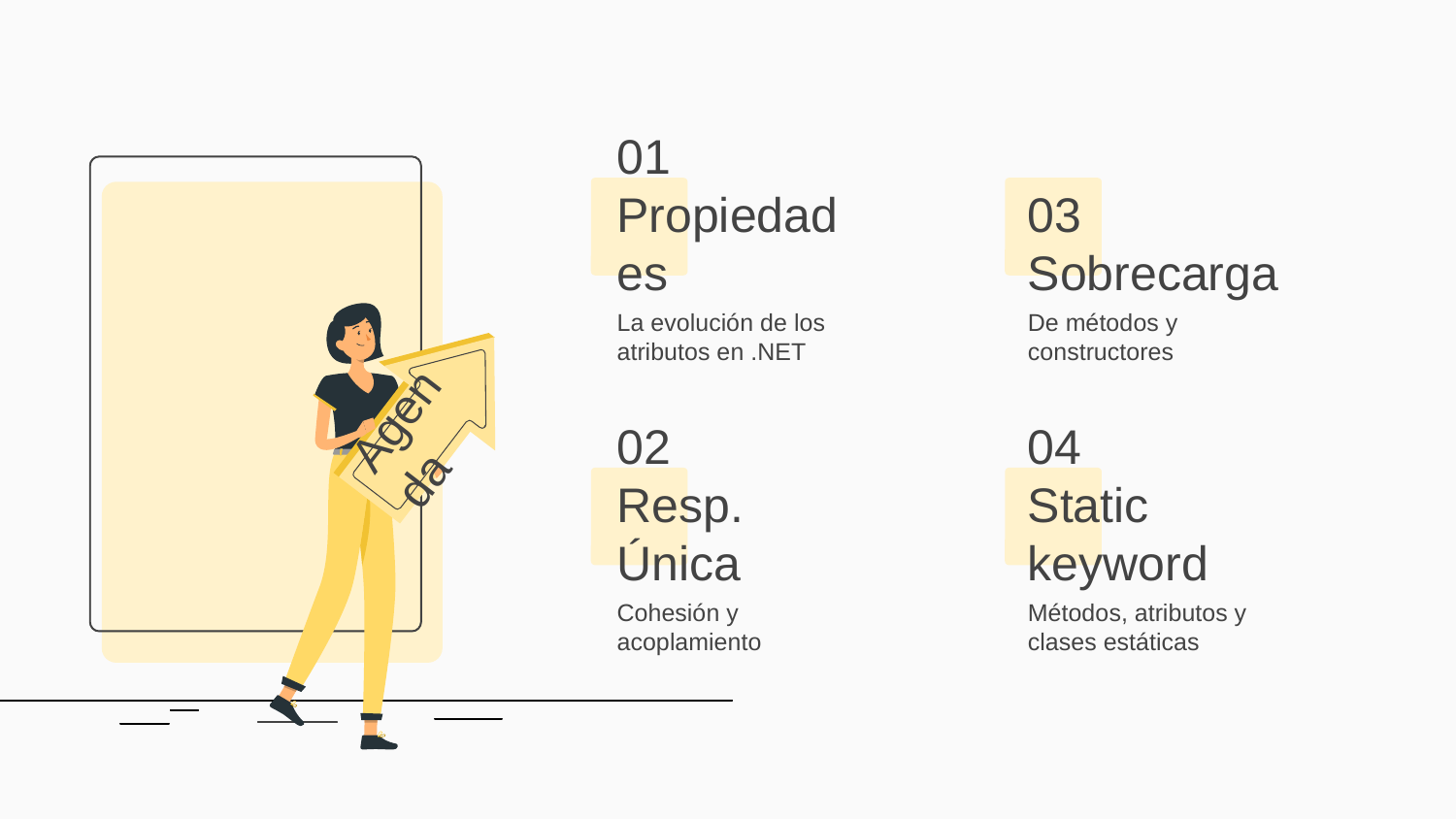

# 01 Propiedades
03
Sobrecarga
La evolución de los atributos en .NET
De métodos y constructores

Agenda

02
Resp. Única
04
Static keyword
Cohesión y acoplamiento
Métodos, atributos y clases estáticas